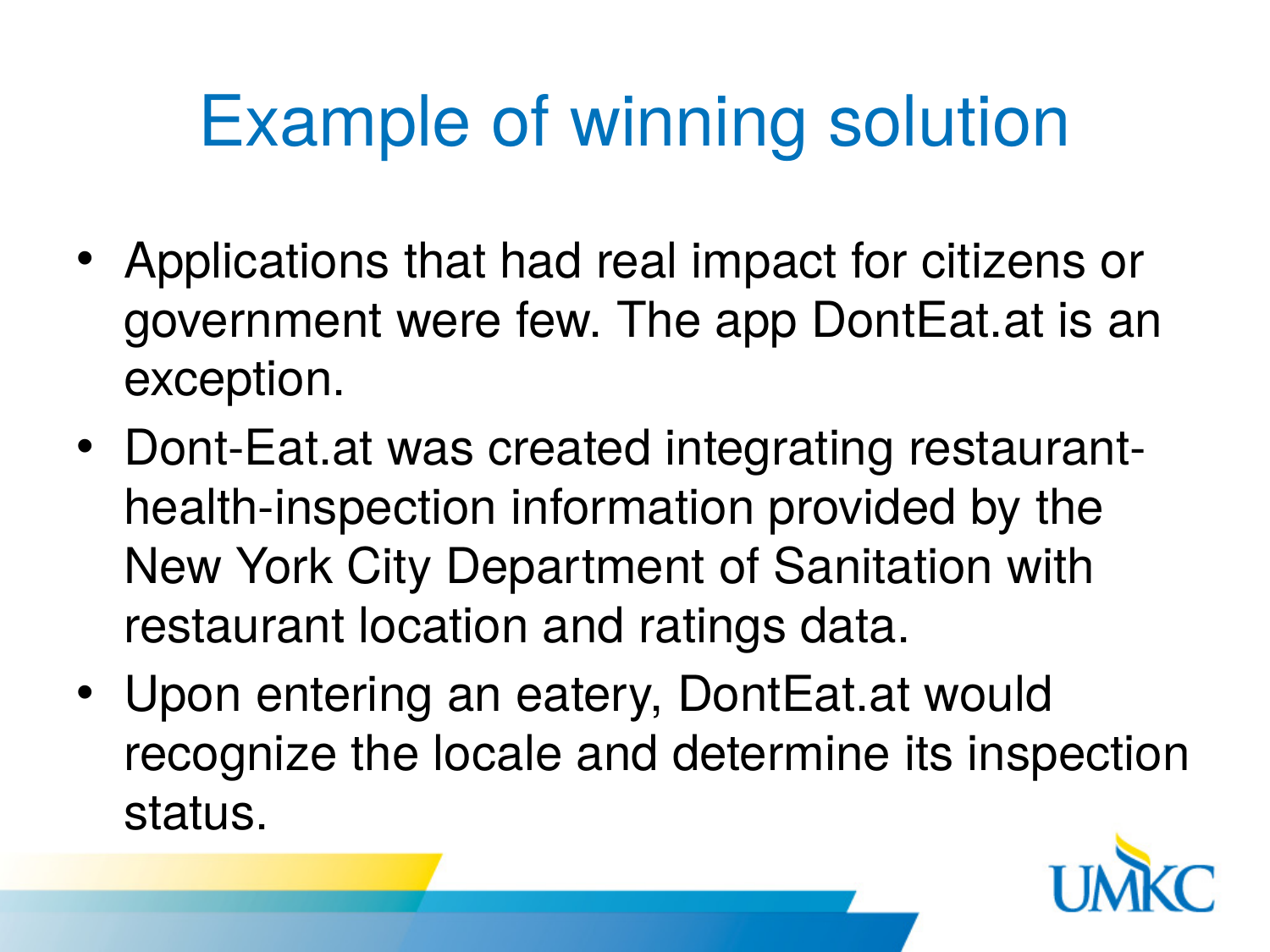

# Example of winning solution
Applications that had real impact for citizens or government were few. The app DontEat.at is an exception.
Dont-Eat.at was created integrating restaurant-health-inspection information provided by the New York City Department of Sanitation with restaurant location and ratings data.
Upon entering an eatery, DontEat.at would recognize the locale and determine its inspection status.